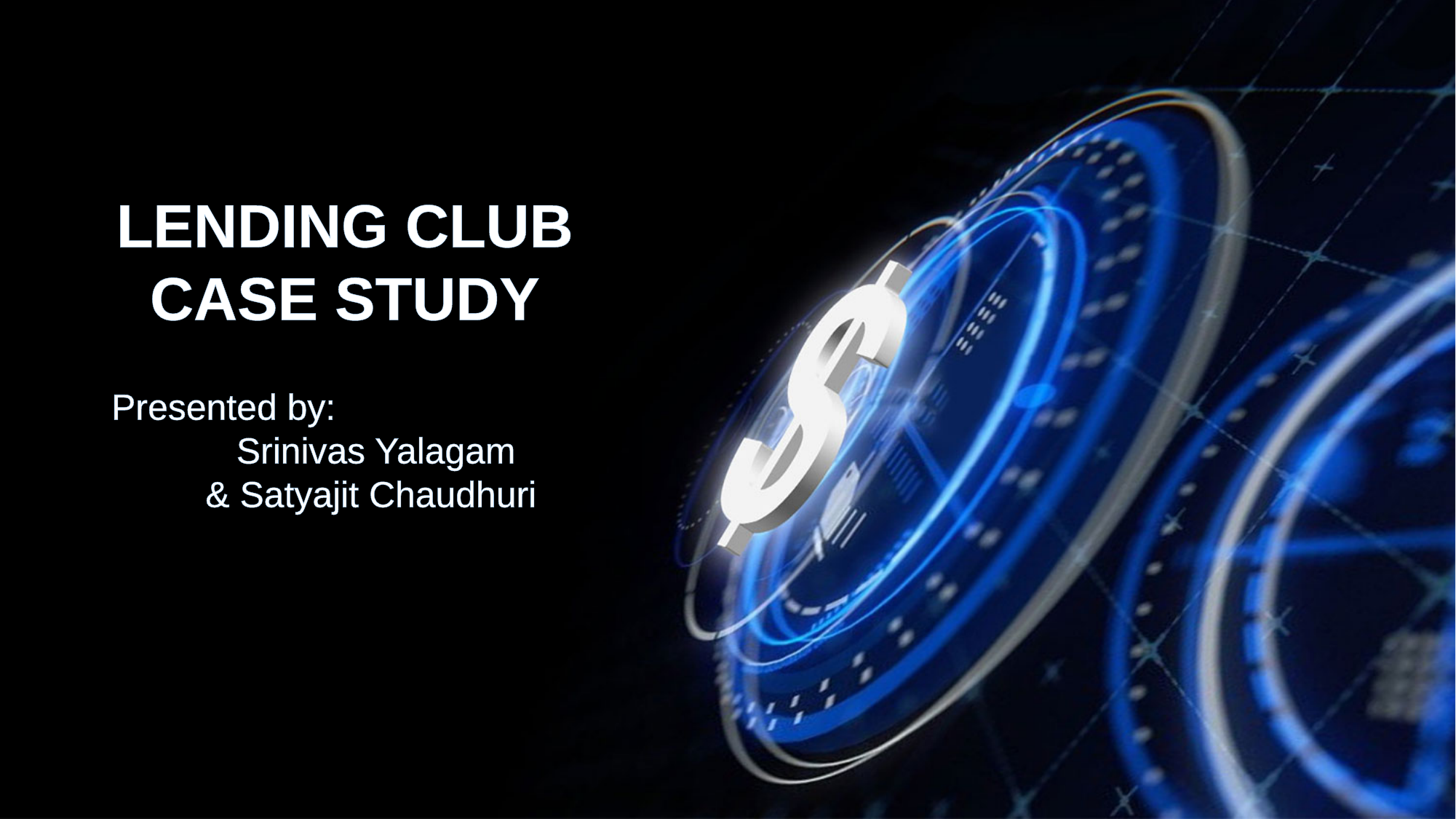

LENDING CLUB CASE STUDY
Presented by:
 Srinivas Yalagam
& Satyajit Chaudhuri